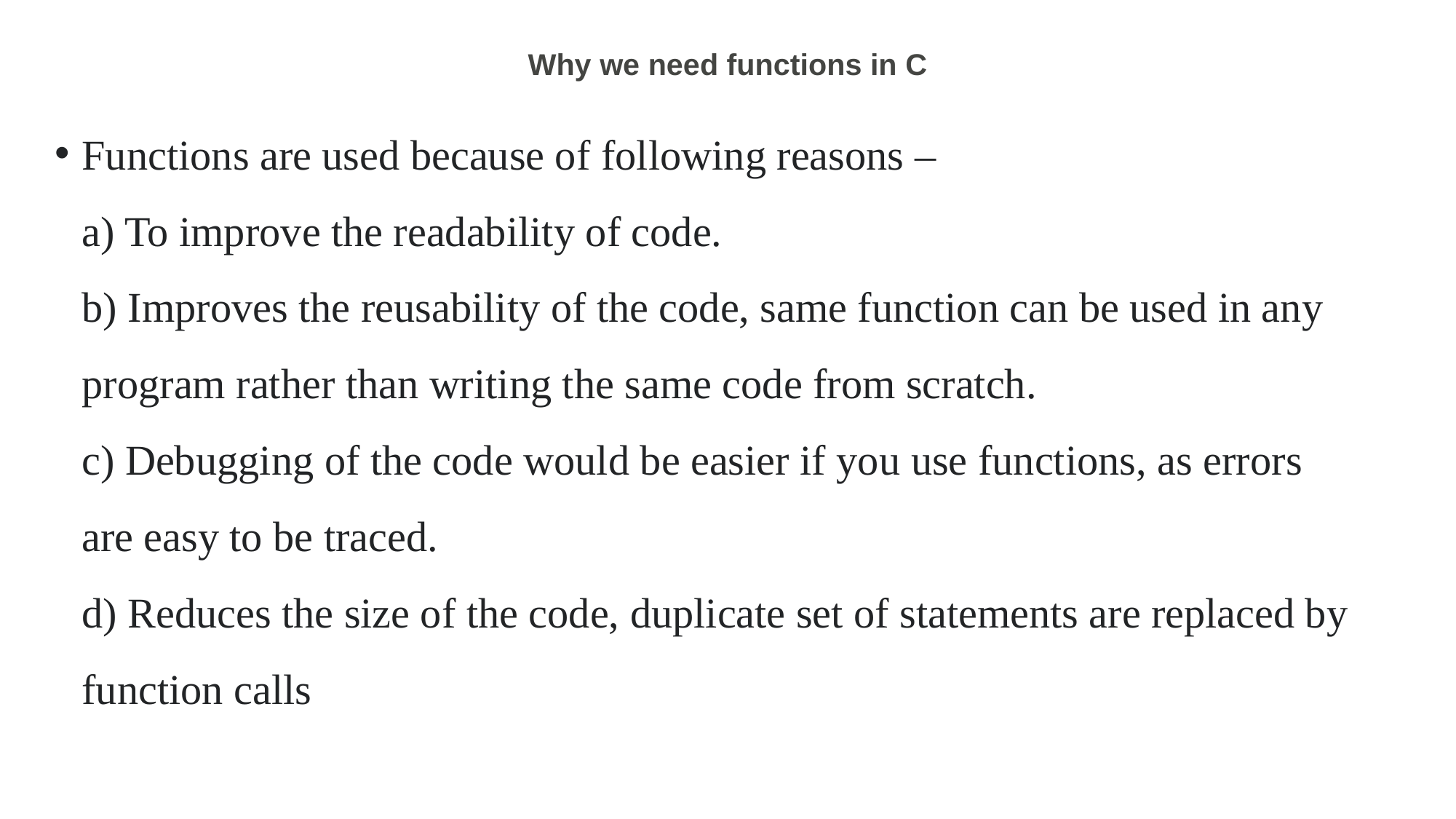

# Why we need functions in C
Functions are used because of following reasons –
a) To improve the readability of code.
b) Improves the reusability of the code, same function can be used in any program rather than writing the same code from scratch.
c) Debugging of the code would be easier if you use functions, as errors are easy to be traced.
d) Reduces the size of the code, duplicate set of statements are replaced by function calls